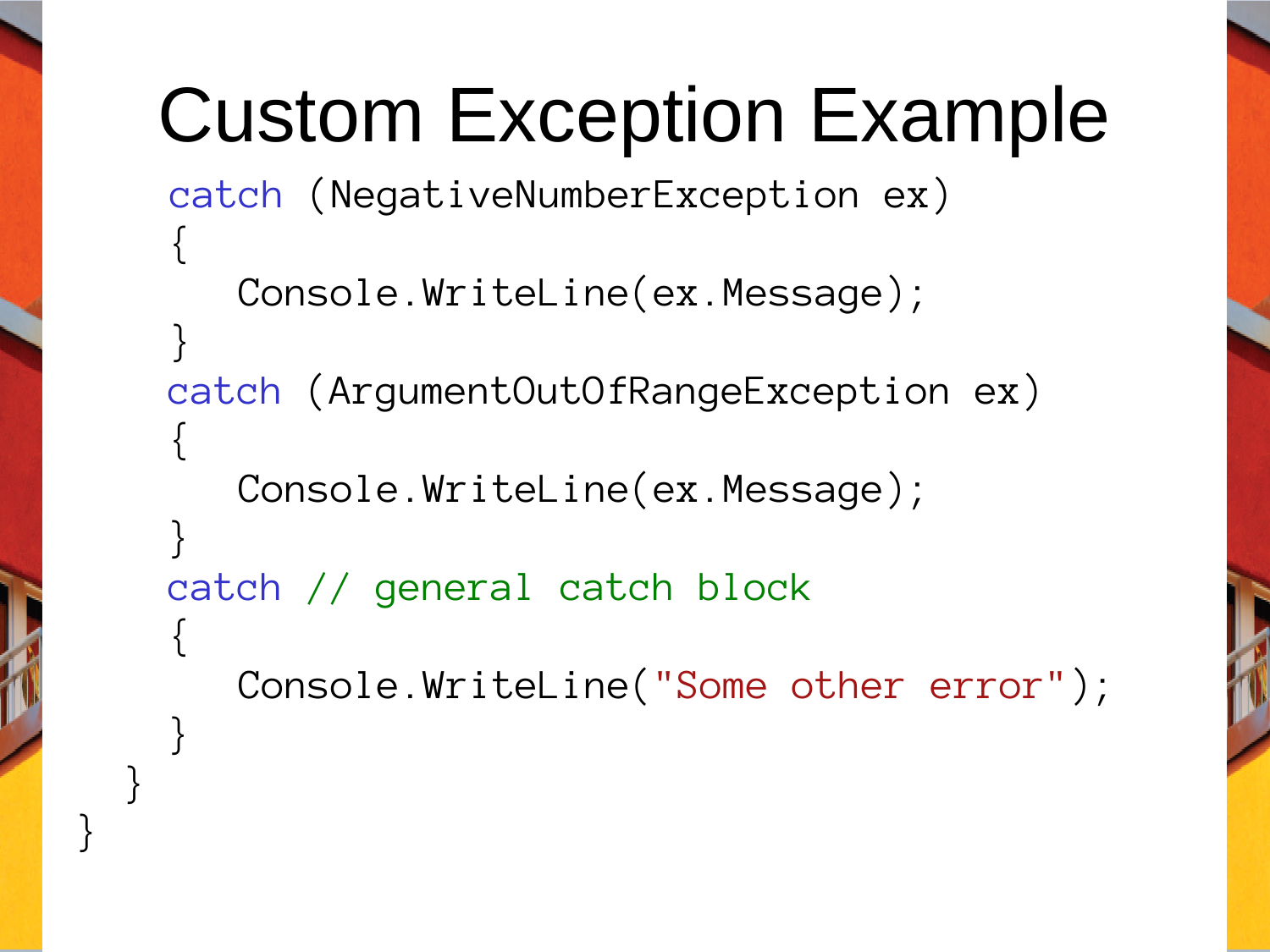

# Custom Exception Example
	  catch (NegativeNumberException ex)
	  {
	     Console.WriteLine(ex.Message);
	  }
    catch (ArgumentOutOfRangeException ex)
	  {
	     Console.WriteLine(ex.Message);
    }
    catch // general catch block
	  {
	     Console.WriteLine("Some other error");
    }
	}
}

C# Programming: From Problem Analysis to Program Design

46